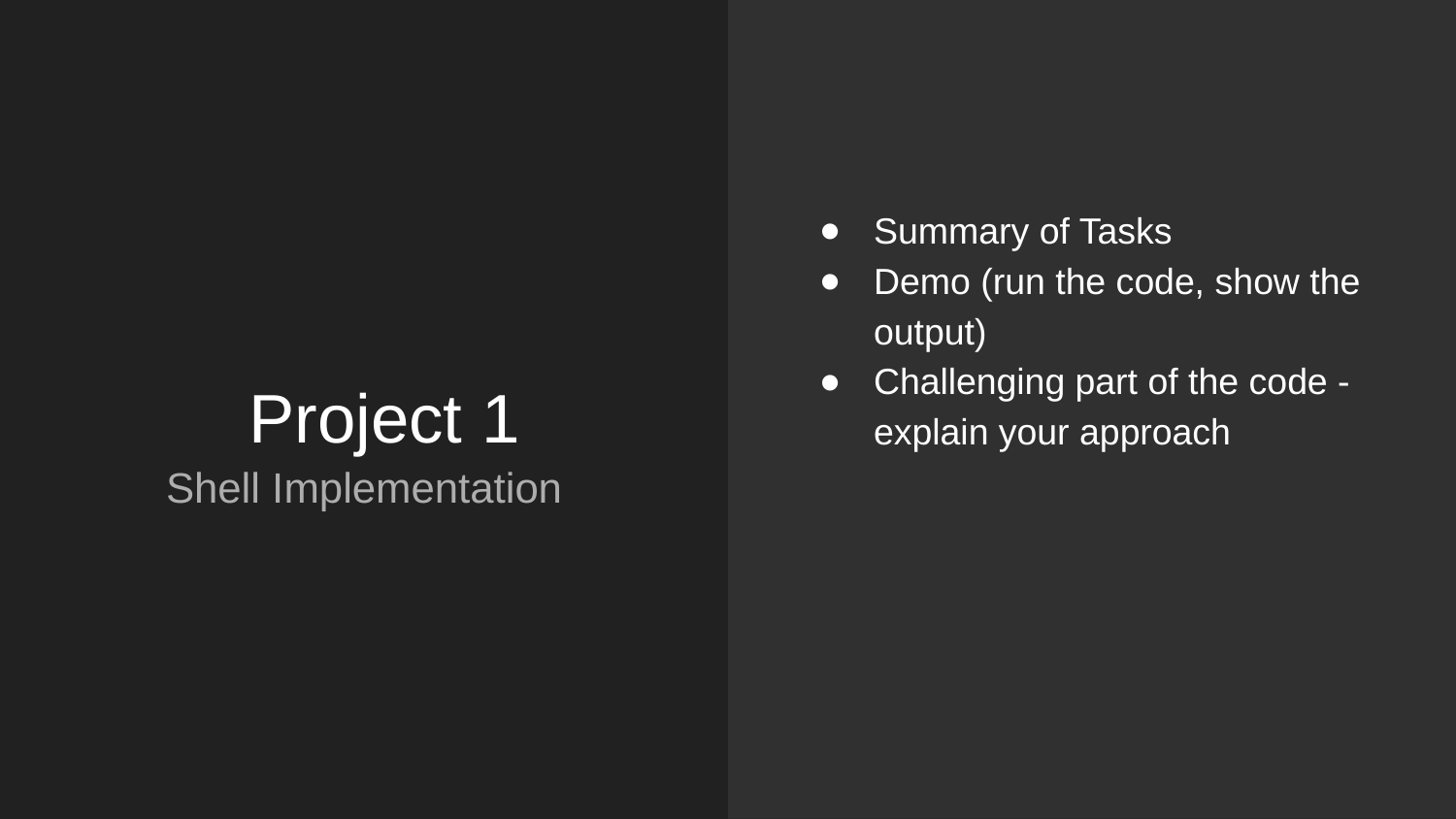

Summary of Tasks
Demo (run the code, show the output)
Challenging part of the code - explain your approach

# Project 1

Shell Implementation